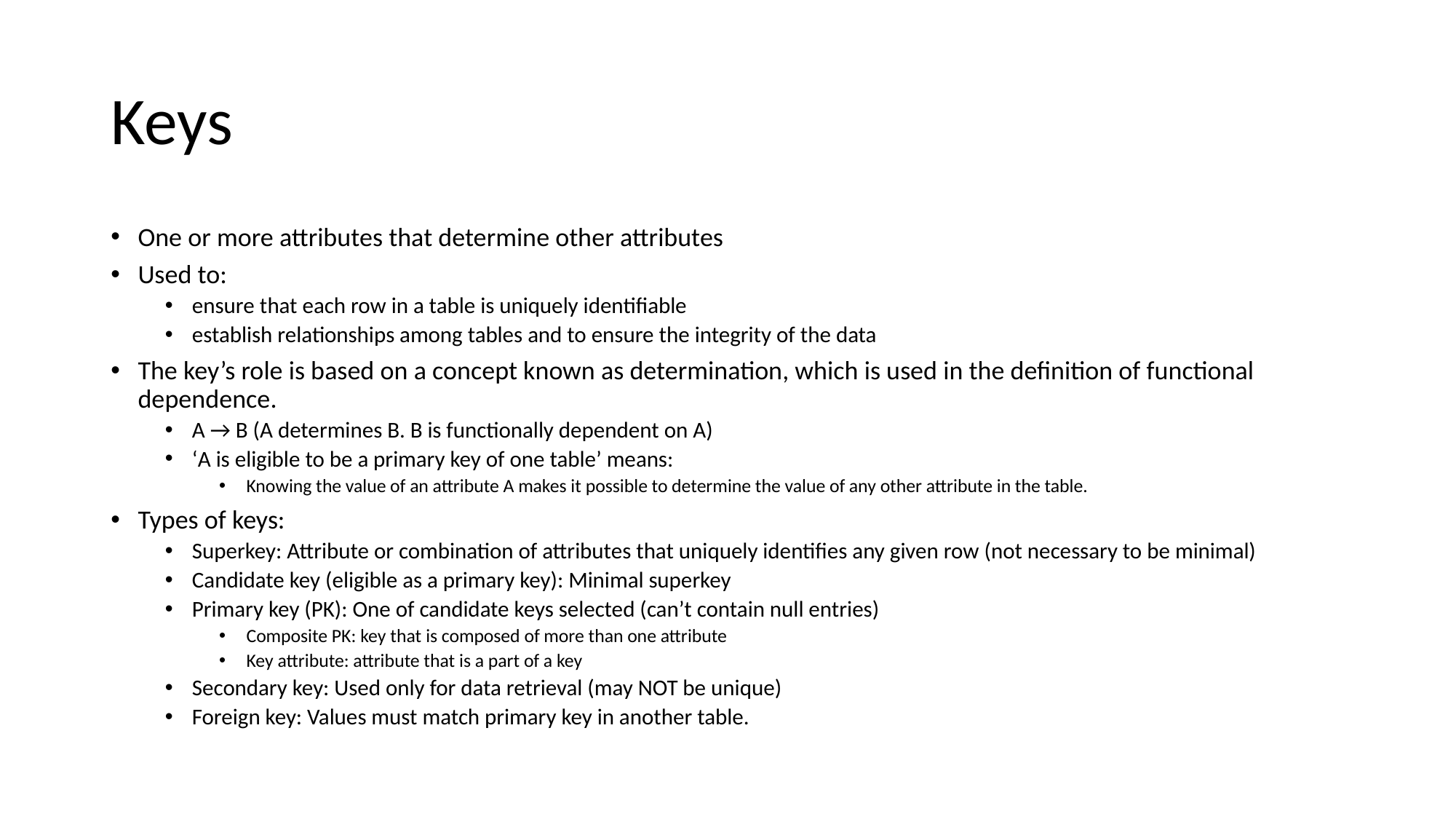

# Keys
One or more attributes that determine other attributes
Used to:
ensure that each row in a table is uniquely identifiable
establish relationships among tables and to ensure the integrity of the data
The key’s role is based on a concept known as determination, which is used in the definition of functional dependence.
A → B (A determines B. B is functionally dependent on A)‏
‘A is eligible to be a primary key of one table’ means:
Knowing the value of an attribute A makes it possible to determine the value of any other attribute in the table.
Types of keys:
Superkey: Attribute or combination of attributes that uniquely identifies any given row (not necessary to be minimal)
Candidate key (eligible as a primary key): Minimal superkey
Primary key (PK): One of candidate keys selected (can’t contain null entries)
Composite PK: key that is composed of more than one attribute
Key attribute: attribute that is a part of a key
Secondary key: Used only for data retrieval (may NOT be unique)‏
Foreign key: Values must match primary key in another table.